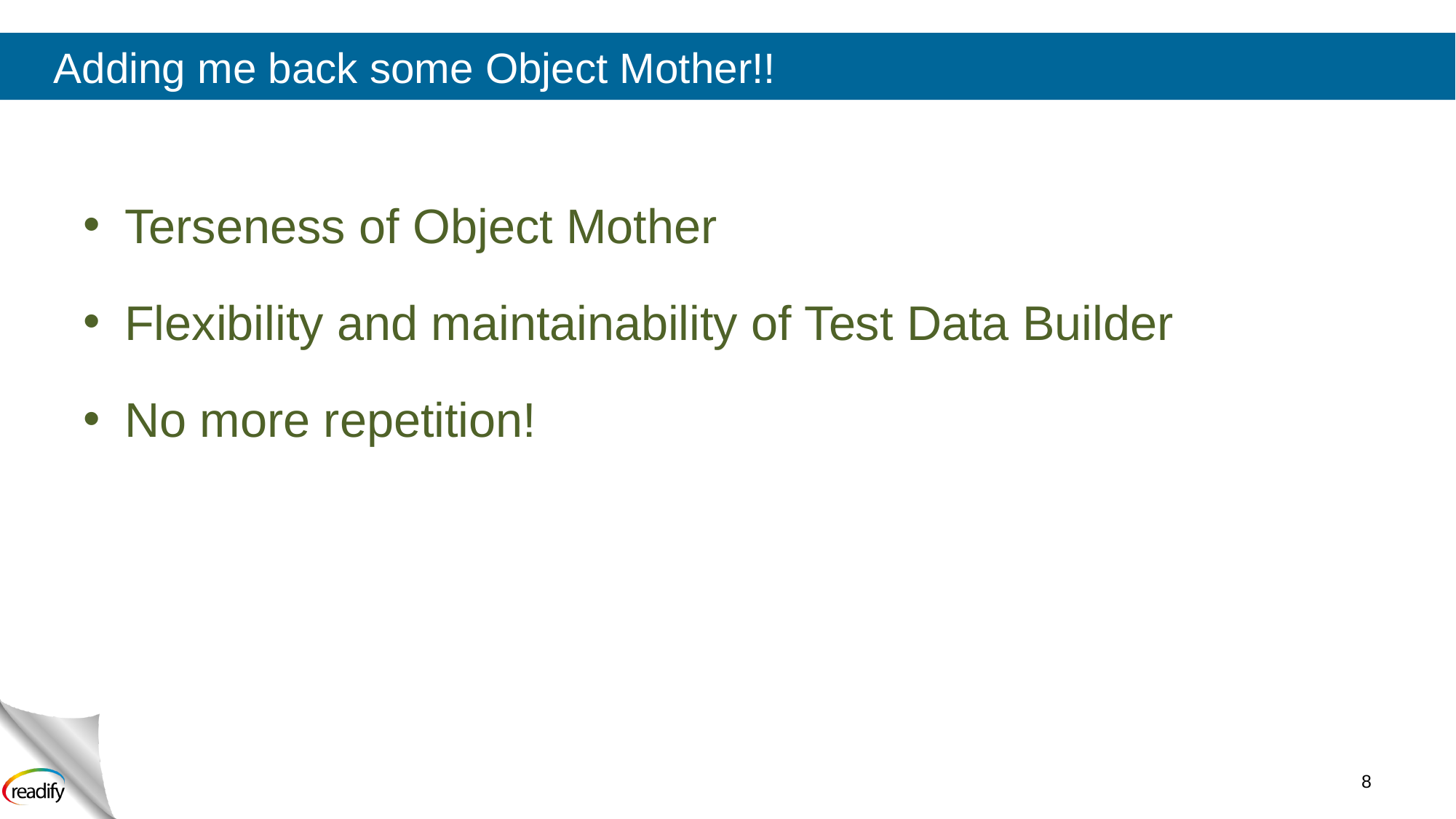

# Adding me back some Object Mother!!
Terseness of Object Mother
Flexibility and maintainability of Test Data Builder
No more repetition!
8